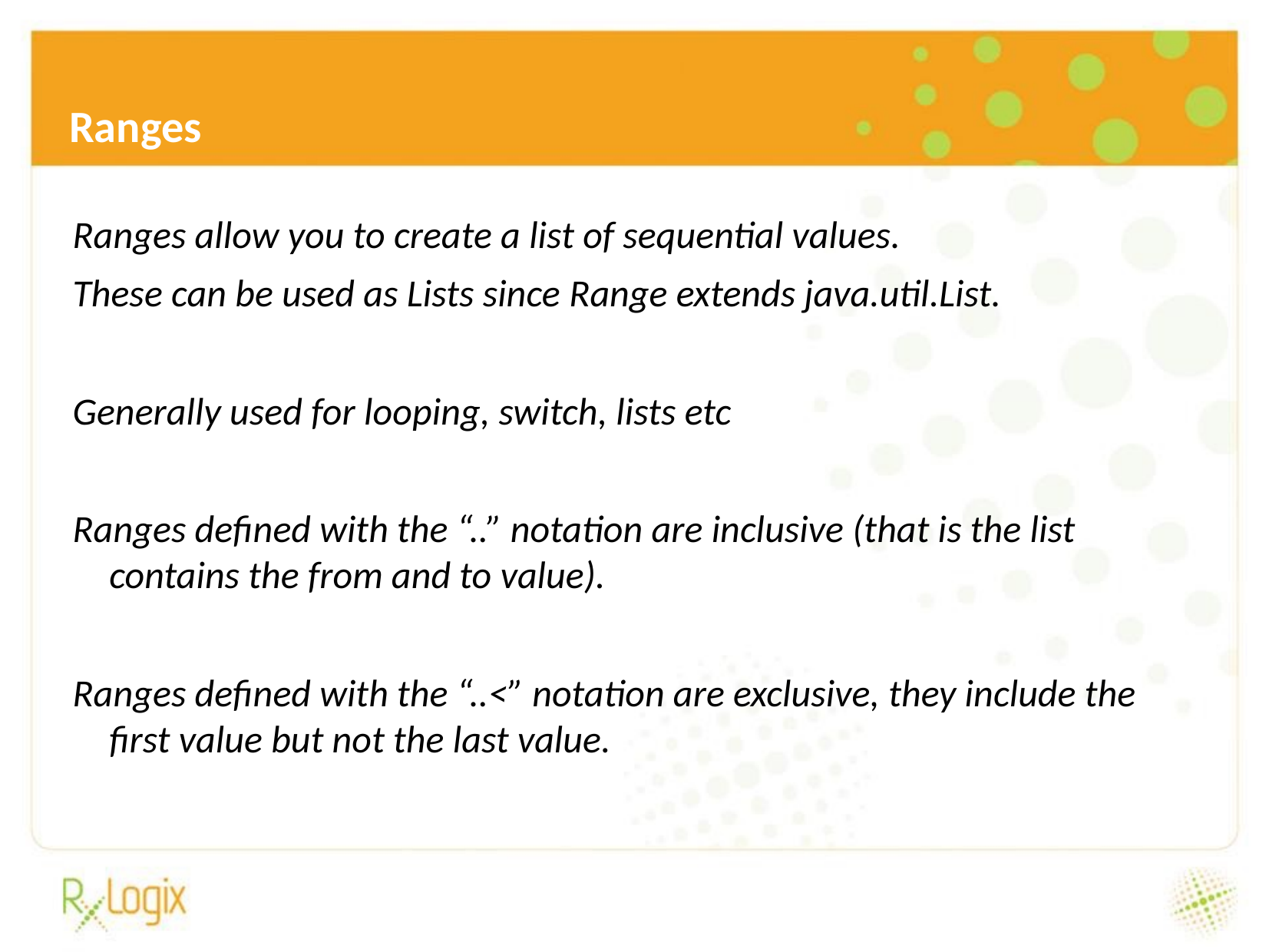

Ranges
Ranges allow you to create a list of sequential values.
These can be used as Lists since Range extends java.util.List.

Generally used for looping, switch, lists etc

Ranges defined with the “..” notation are inclusive (that is the list contains the from and to value).

Ranges defined with the “..<” notation are exclusive, they include the first value but not the last value.